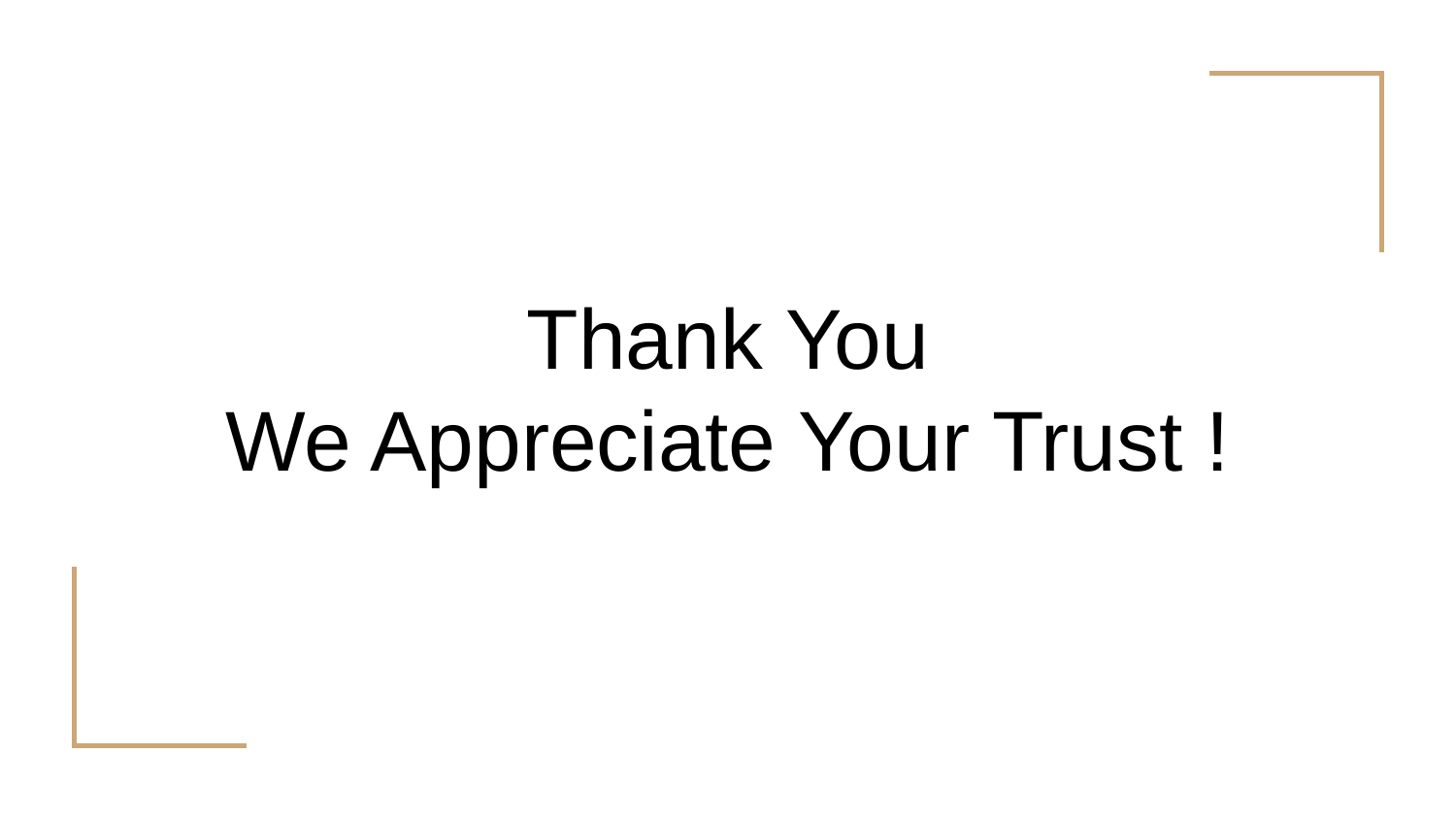

# Thank You
We Appreciate Your Trust !